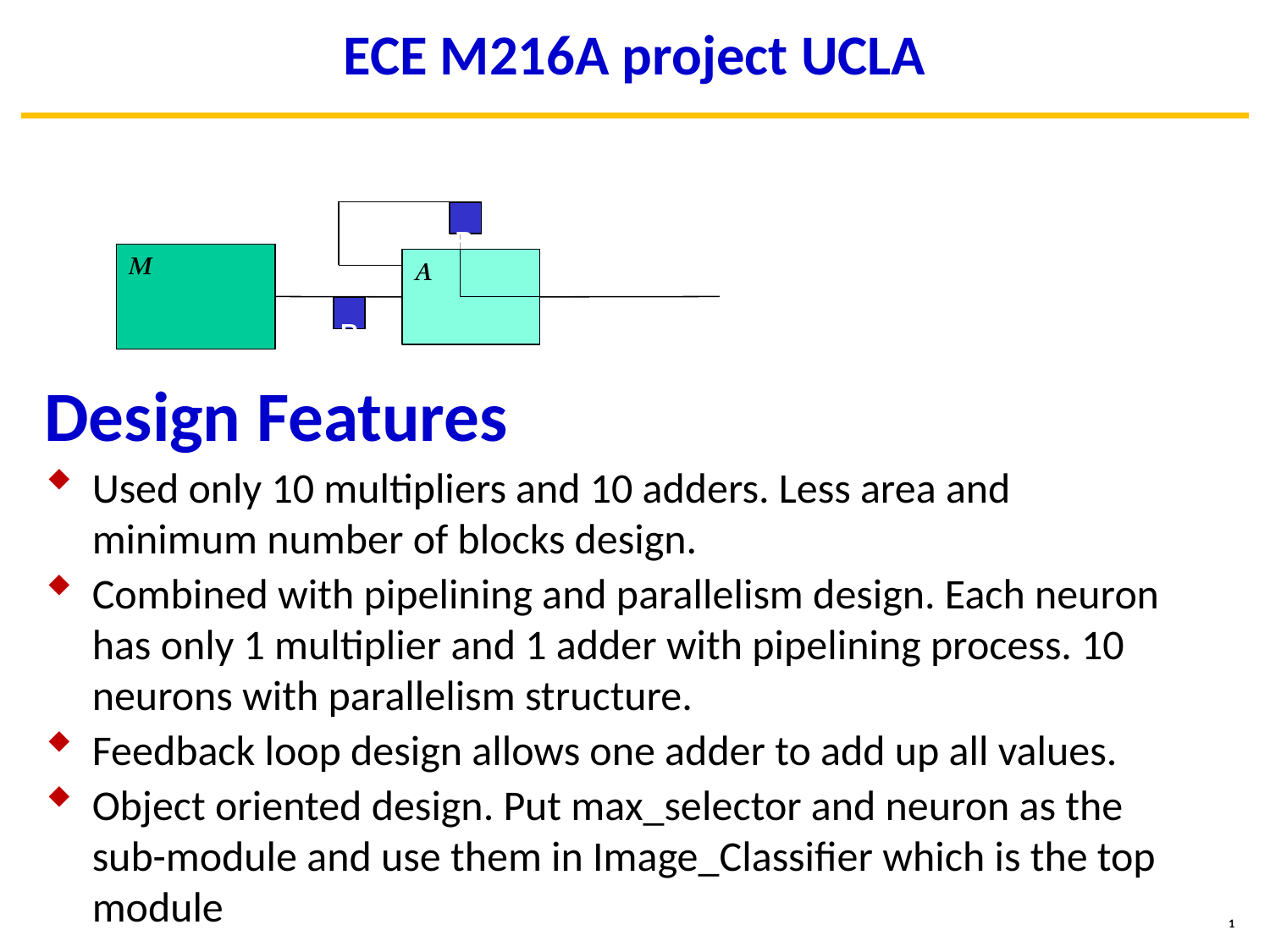

# ECE M216A project UCLA

R
M
A

R
Design Features
Used only 10 multipliers and 10 adders. Less area and minimum number of blocks design.
Combined with pipelining and parallelism design. Each neuron has only 1 multiplier and 1 adder with pipelining process. 10 neurons with parallelism structure.
Feedback loop design allows one adder to add up all values.
Object oriented design. Put max_selector and neuron as the sub-module and use them in Image_Classifier which is the top module

1